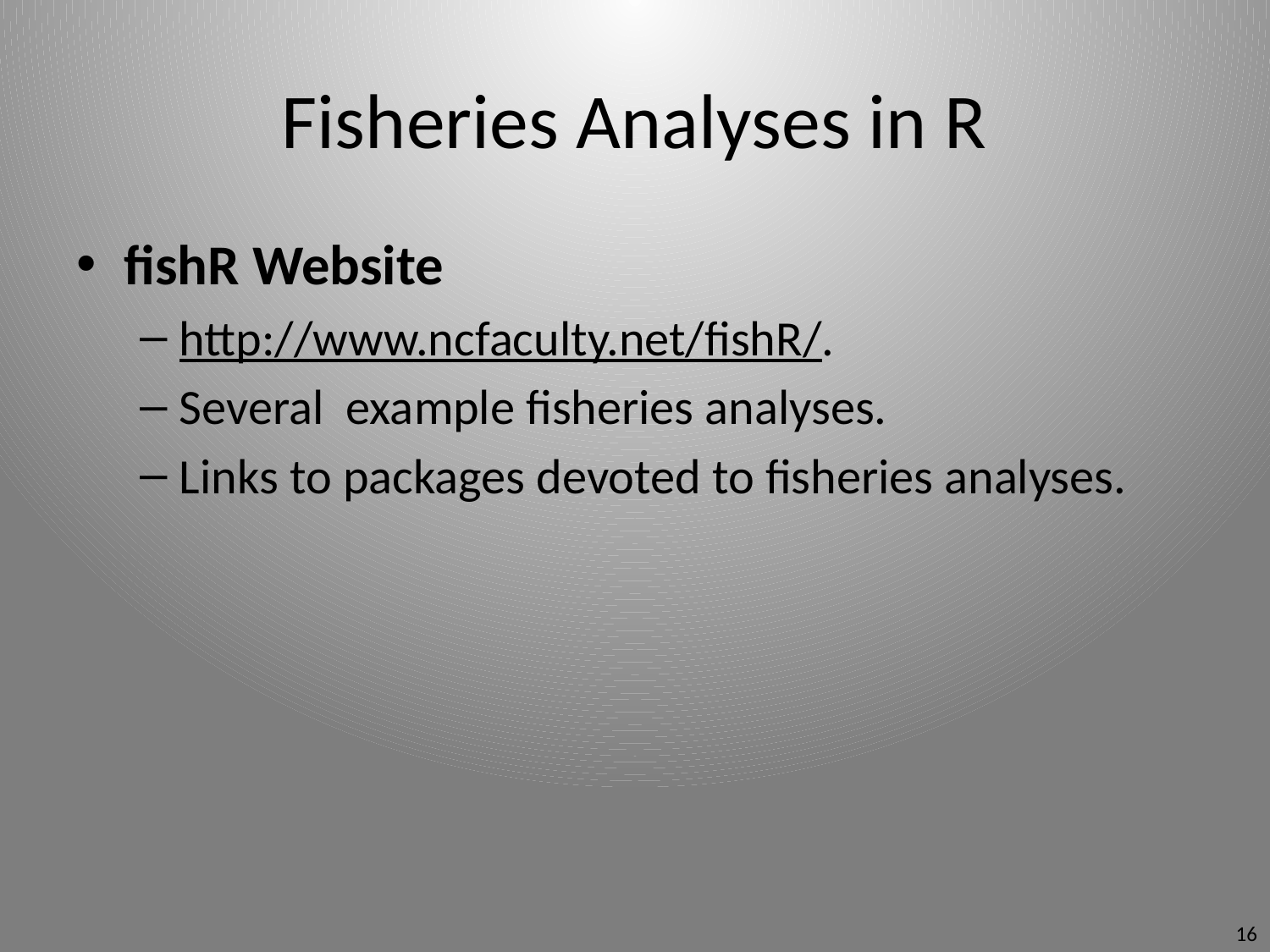

# Fisheries Analyses in R
fishR Website
http://www.ncfaculty.net/fishR/.
Several  example fisheries analyses.
Links to packages devoted to fisheries analyses.
16